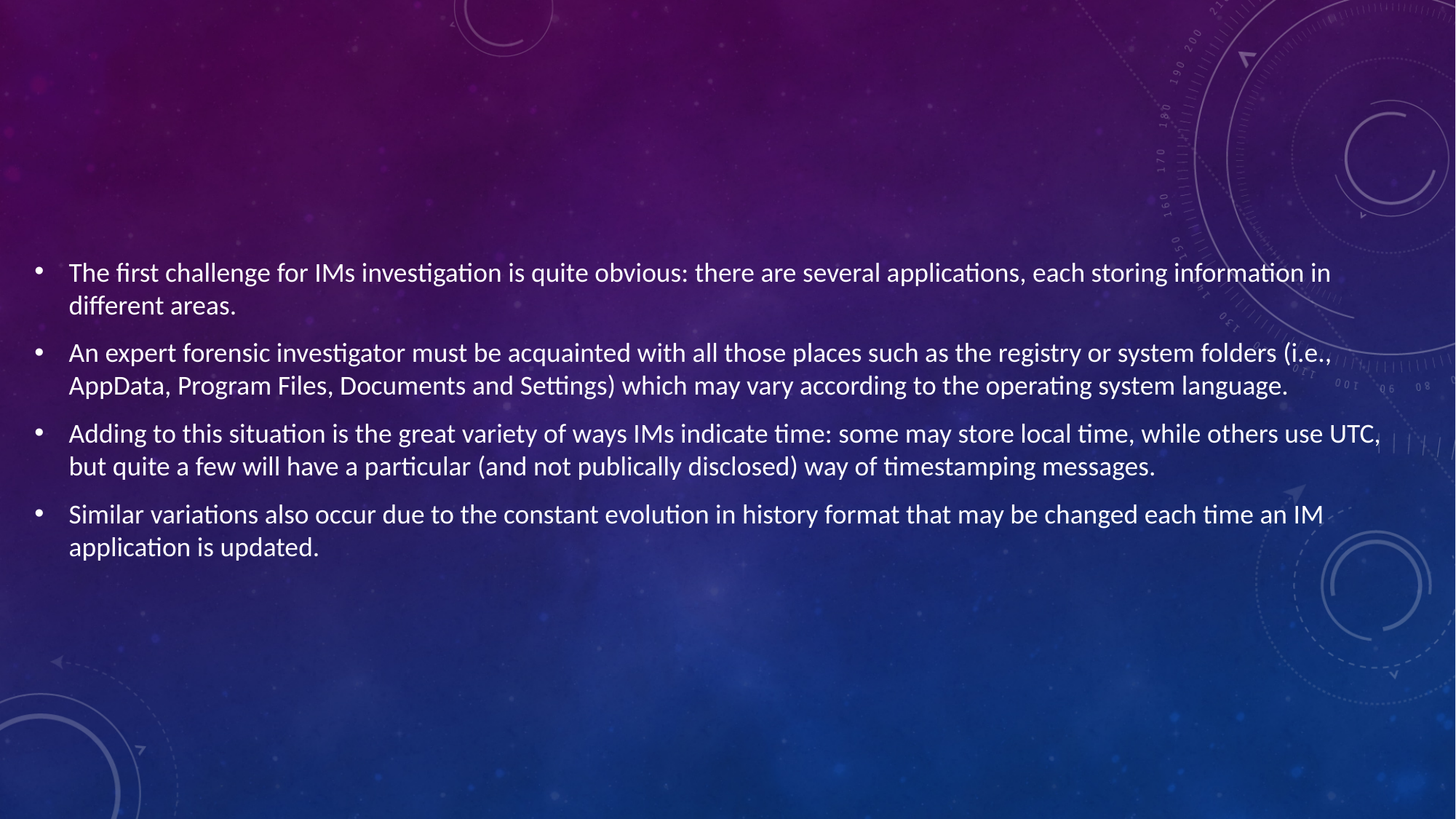

The first challenge for IMs investigation is quite obvious: there are several applications, each storing information in different areas.
An expert forensic investigator must be acquainted with all those places such as the registry or system folders (i.e., AppData, Program Files, Documents and Settings) which may vary according to the operating system language.
Adding to this situation is the great variety of ways IMs indicate time: some may store local time, while others use UTC, but quite a few will have a particular (and not publically disclosed) way of timestamping messages.
Similar variations also occur due to the constant evolution in history format that may be changed each time an IM application is updated.